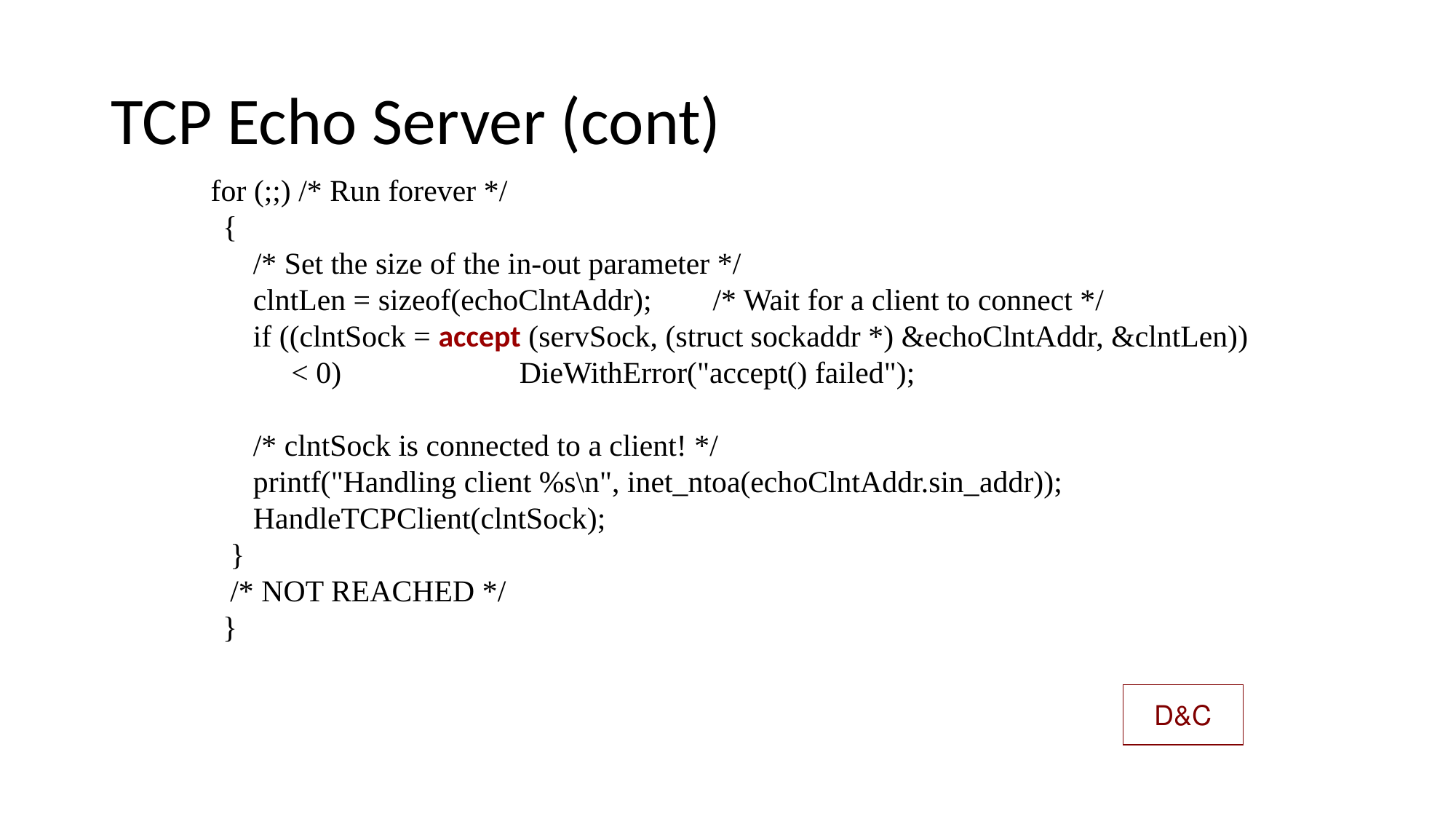

# TCP Echo Server (cont)
   for (;;) /* Run forever */
    {
        /* Set the size of the in-out parameter */
        clntLen = sizeof(echoClntAddr);        /* Wait for a client to connect */
        if ((clntSock = accept (servSock, (struct sockaddr *) &echoClntAddr, &clntLen))
             < 0)            	DieWithError("accept() failed");

        /* clntSock is connected to a client! */
        printf("Handling client %s\n", inet_ntoa(echoClntAddr.sin_addr));
        HandleTCPClient(clntSock);
     }
     /* NOT REACHED */
    }
D&C